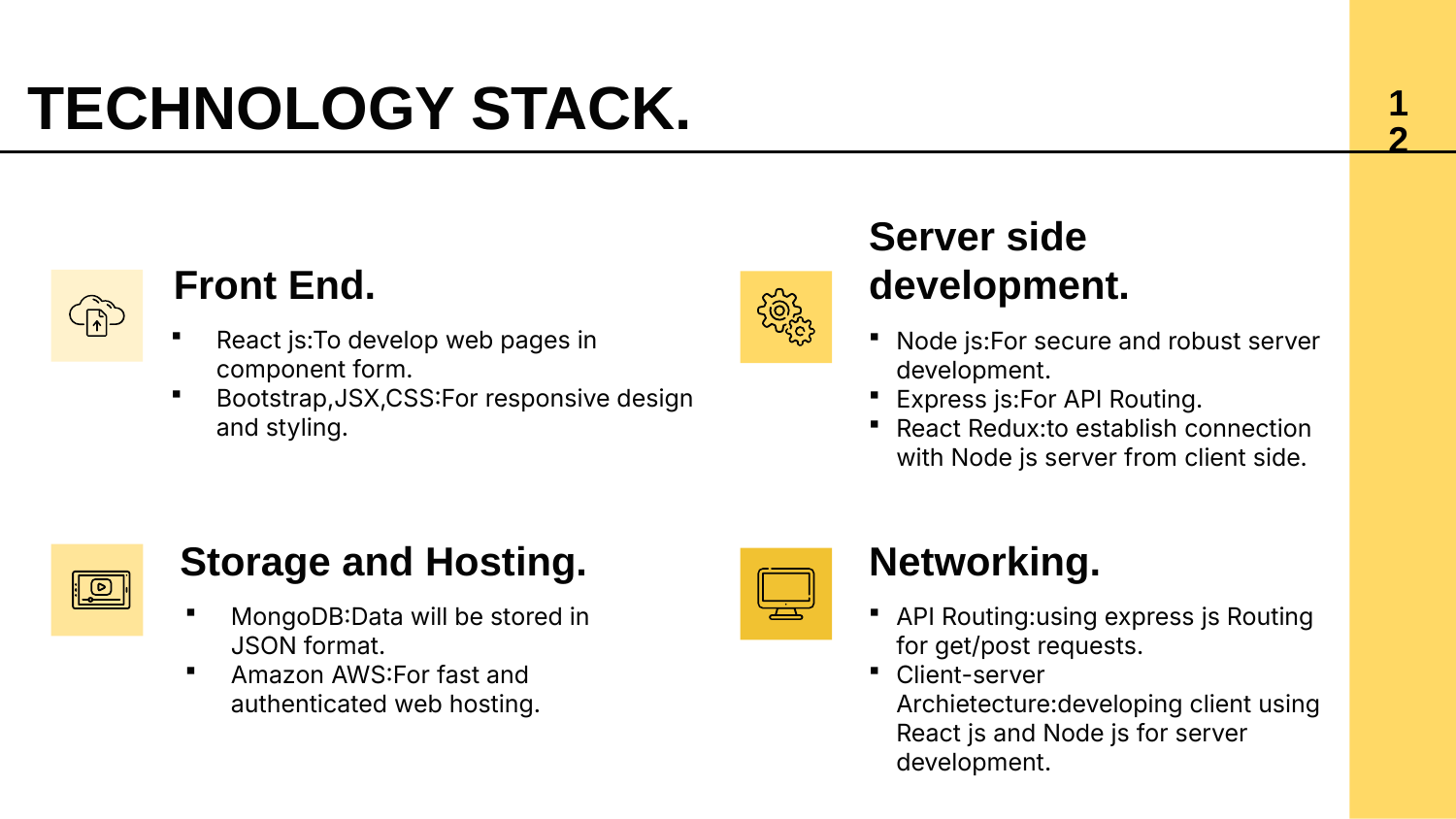

TECHNOLOGY STACK.
12
# Front End.
Server side development.

React js:To develop web pages in component form.
Bootstrap,JSX,CSS:For responsive design and styling.
Node js:For secure and robust server development.
Express js:For API Routing.
React Redux:to establish connection with Node js server from client side.
Storage and Hosting.
Networking.

MongoDB:Data will be stored in JSON format.
Amazon AWS:For fast and authenticated web hosting.
API Routing:using express js Routing for get/post requests.
Client-server Archietecture:developing client using React js and Node js for server development.